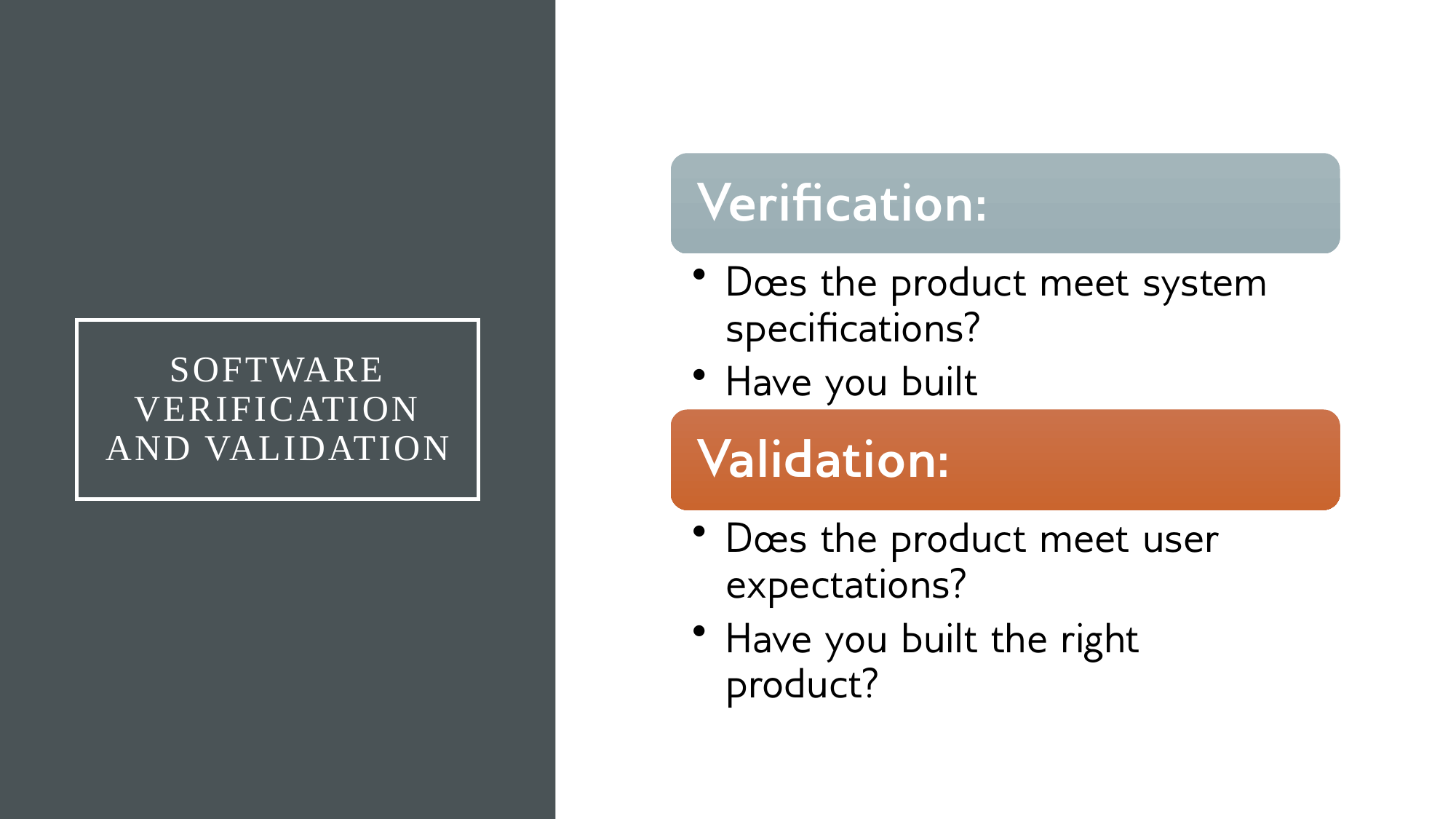

Verification:
Does the product meet system specifications?
Have you built the product right?
Validation:
Does the product meet user expectations?
Have you built the right product?
# Software Verification and Validation